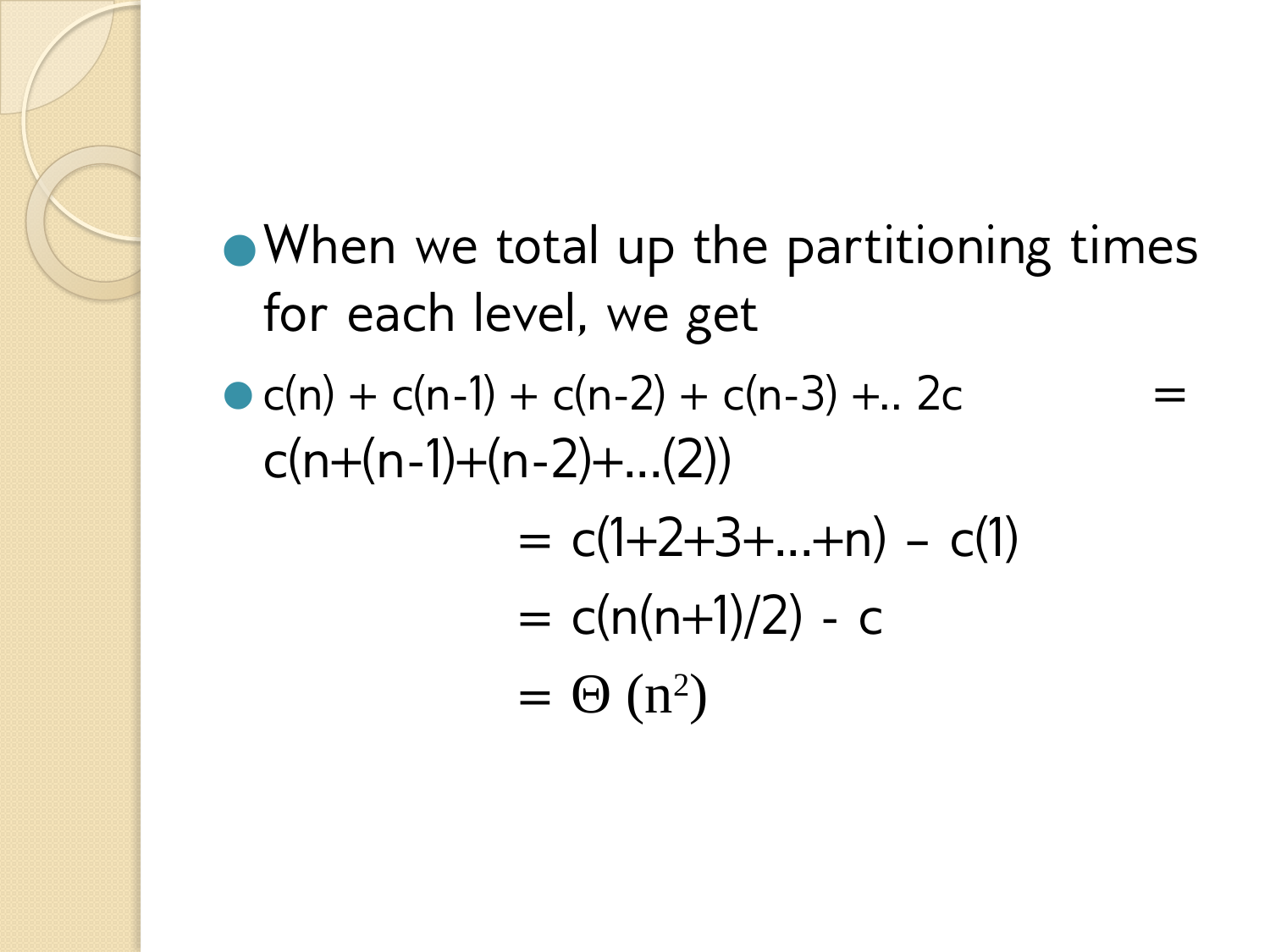

#
When we total up the partitioning times for each level, we get
c(n) + c(n-1) + c(n-2) + c(n-3) +.. 2c 		= c(n+(n-1)+(n-2)+...(2))
			= c(1+2+3+...+n) – c(1)
			= c(n(n+1)/2) - c
			= Θ (n2)